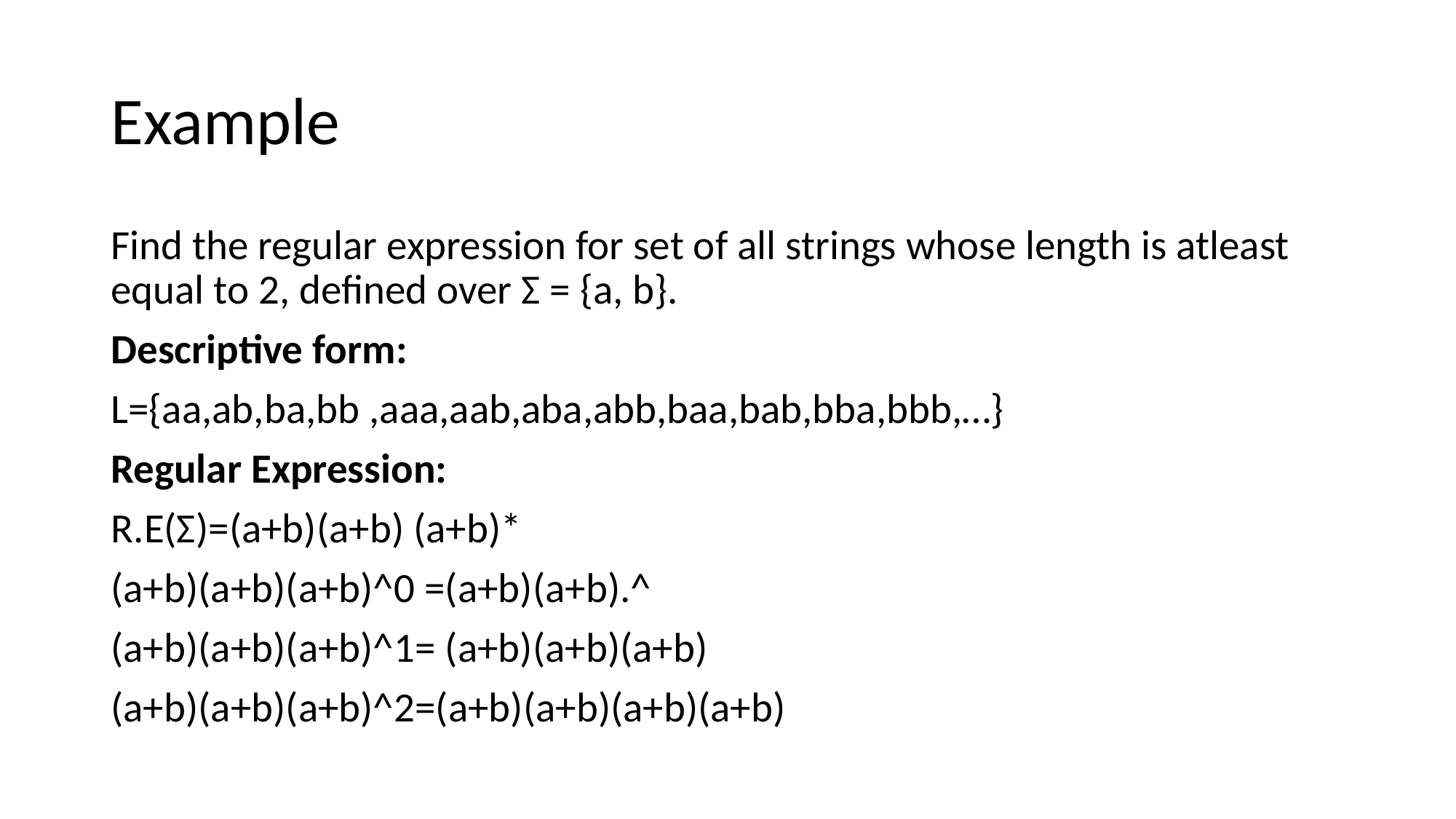

# Example
Find the regular expression for set of all strings whose length is atleast equal to 2, defined over Σ = {a, b}.
Descriptive form:
L={aa,ab,ba,bb ,aaa,aab,aba,abb,baa,bab,bba,bbb,…}
Regular Expression:
R.E(Σ)=(a+b)(a+b) (a+b)*
(a+b)(a+b)(a+b)^0 =(a+b)(a+b).^
(a+b)(a+b)(a+b)^1= (a+b)(a+b)(a+b)
(a+b)(a+b)(a+b)^2=(a+b)(a+b)(a+b)(a+b)